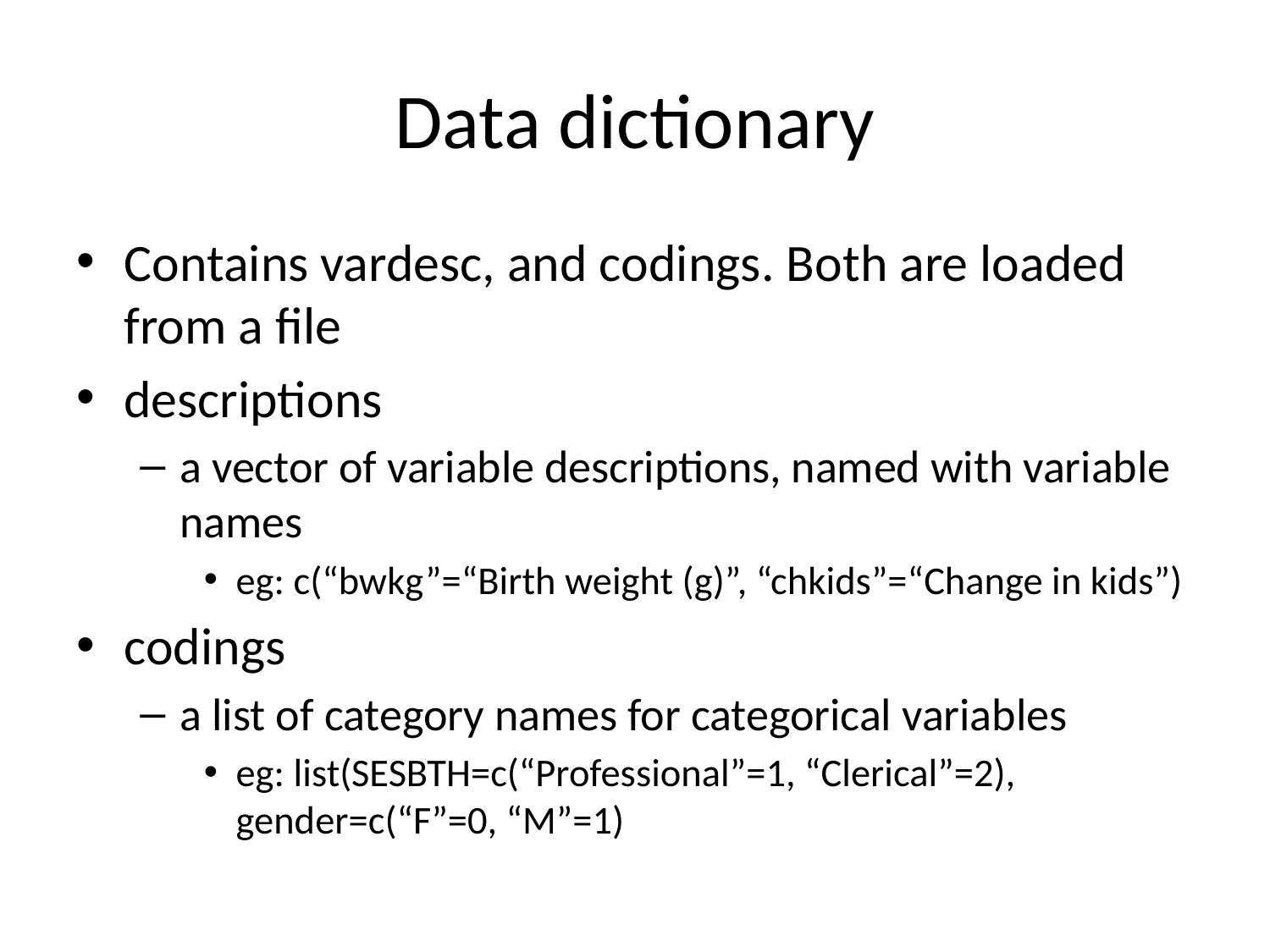

# Data dictionary
Contains vardesc, and codings. Both are loaded from a file
descriptions
a vector of variable descriptions, named with variable names
eg: c(“bwkg”=“Birth weight (g)”, “chkids”=“Change in kids”)
codings
a list of category names for categorical variables
eg: list(SESBTH=c(“Professional”=1, “Clerical”=2), gender=c(“F”=0, “M”=1)